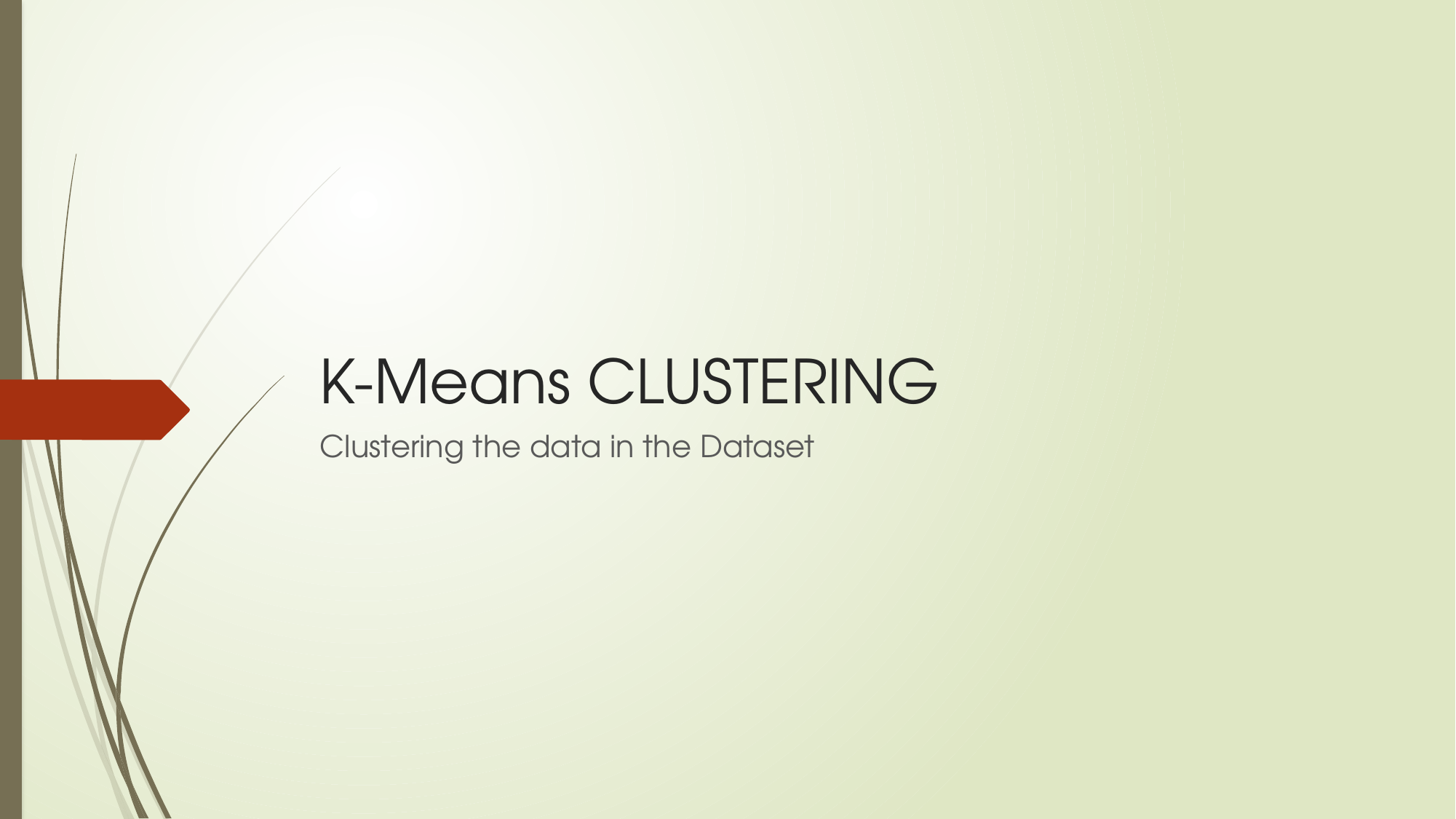

# K-Means CLUSTERING
Clustering the data in the Dataset